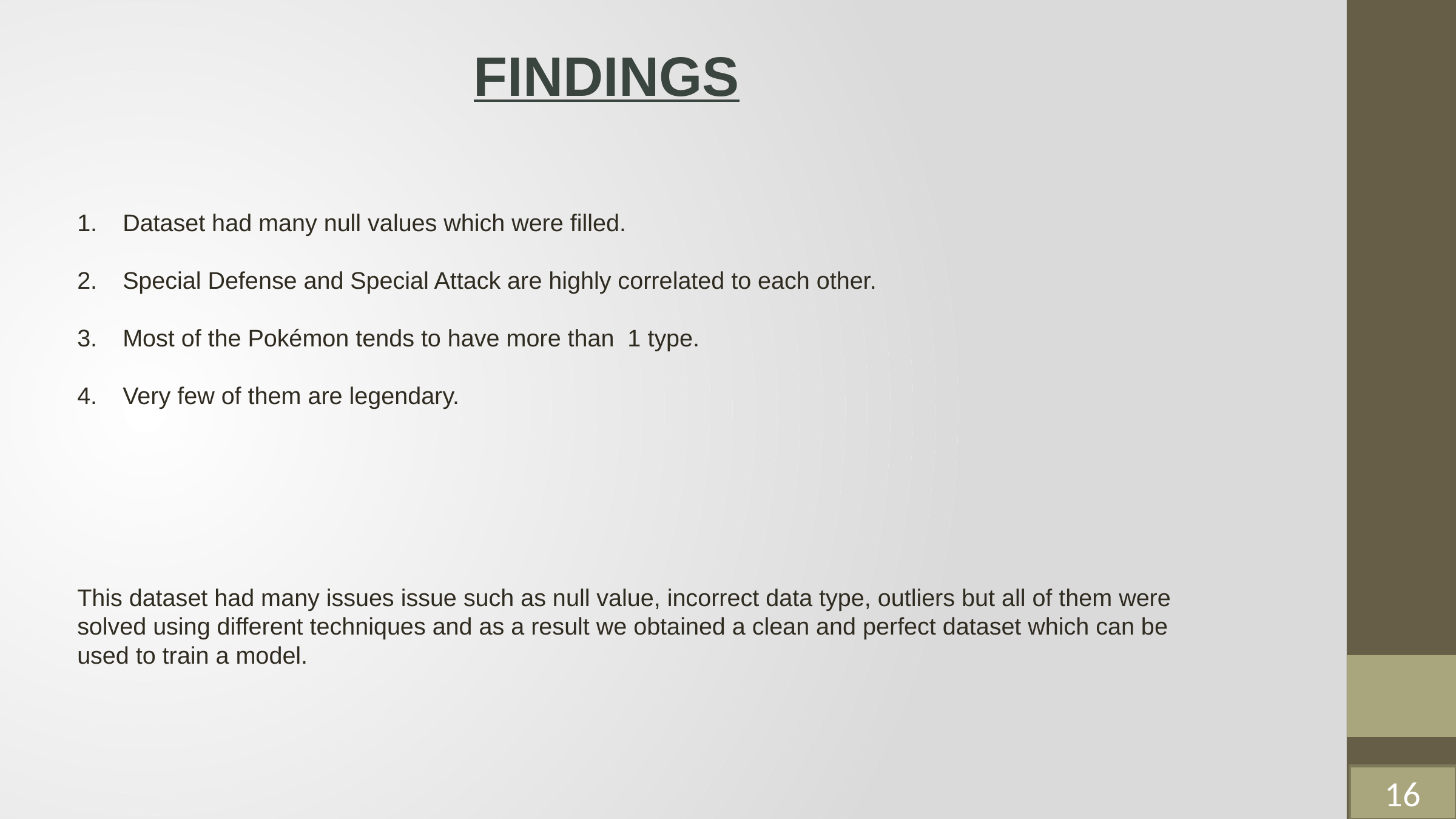

FINDINGS
Dataset had many null values which were filled.

Special Defense and Special Attack are highly correlated to each other.

Most of the Pokémon tends to have more than  1 type.

Very few of them are legendary.

This dataset had many issues issue such as null value, incorrect data type, outliers but all of them were solved using different techniques and as a result we obtained a clean and perfect dataset which can be used to train a model.
16